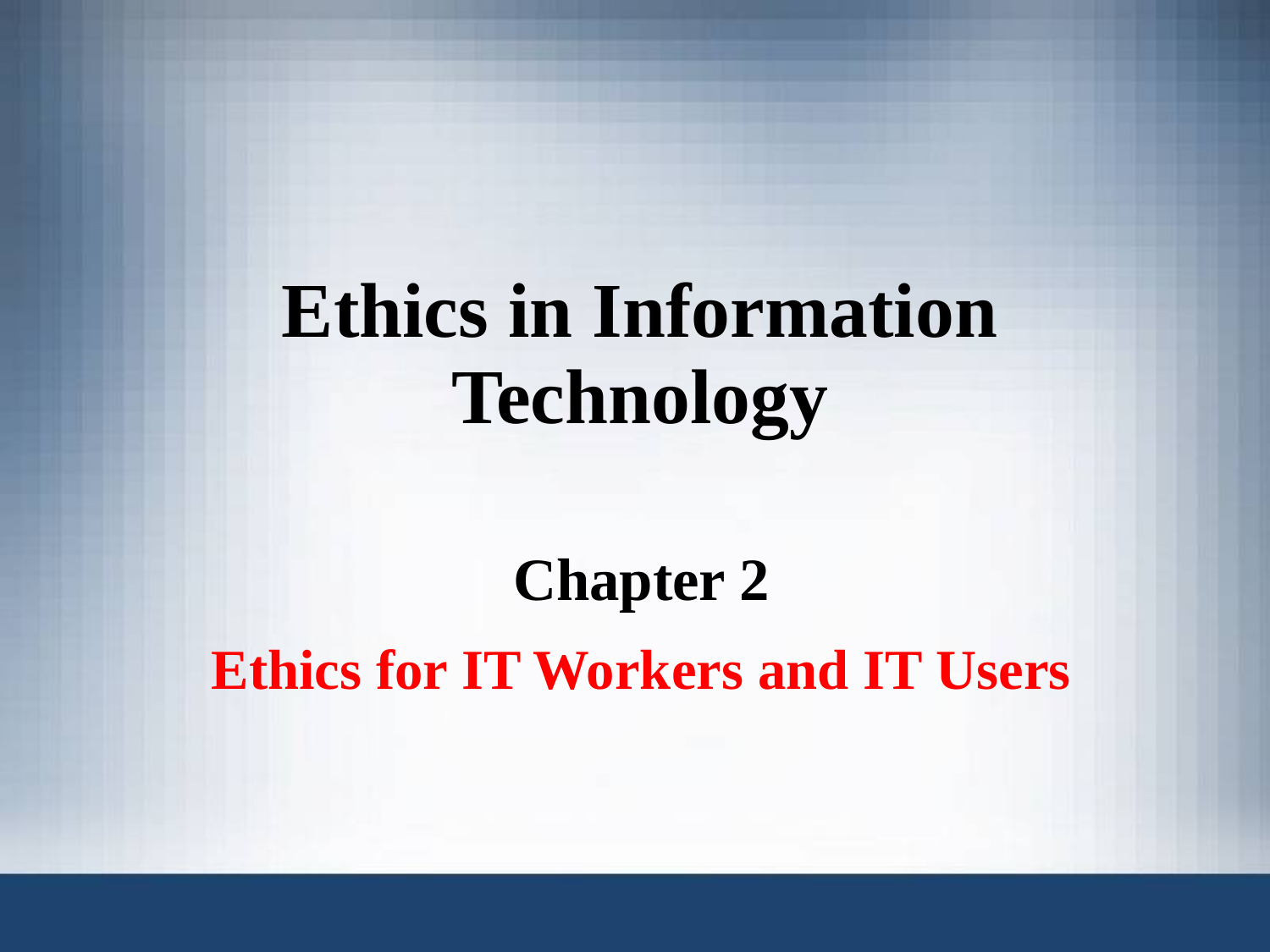

# Ethics in Information Technology
Chapter 2
Ethics for IT Workers and IT Users